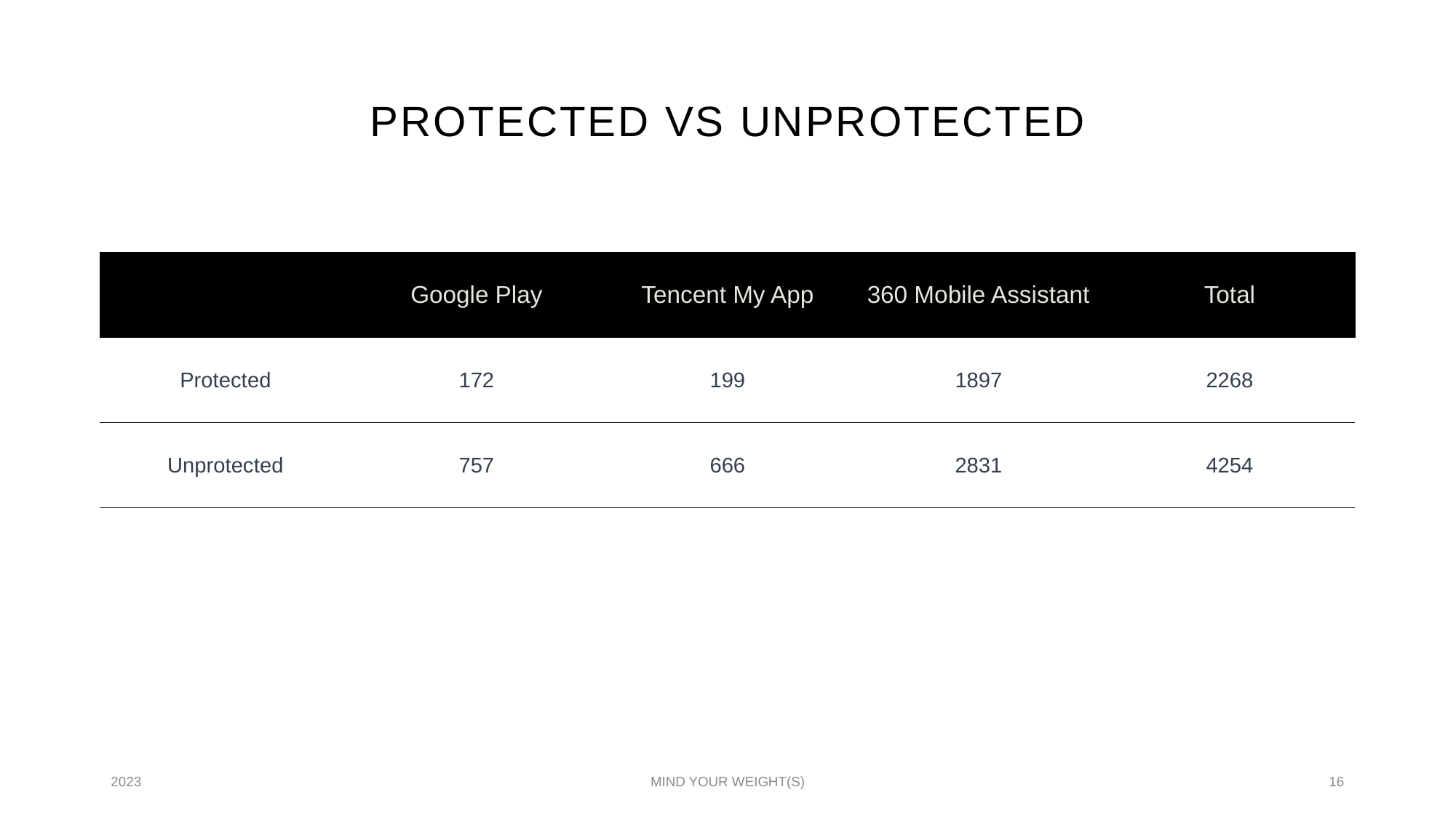

# Protected vs unprotected
| ​ | Google Play | Tencent My App | 360 Mobile Assistant | Total​ |
| --- | --- | --- | --- | --- |
| Protected | 172 | 199 | 1897 | 2268 |
| Unprotected | 757 | 666 | 2831 | 4254 |
2023
MIND YOUR WEIGHT(S)
16